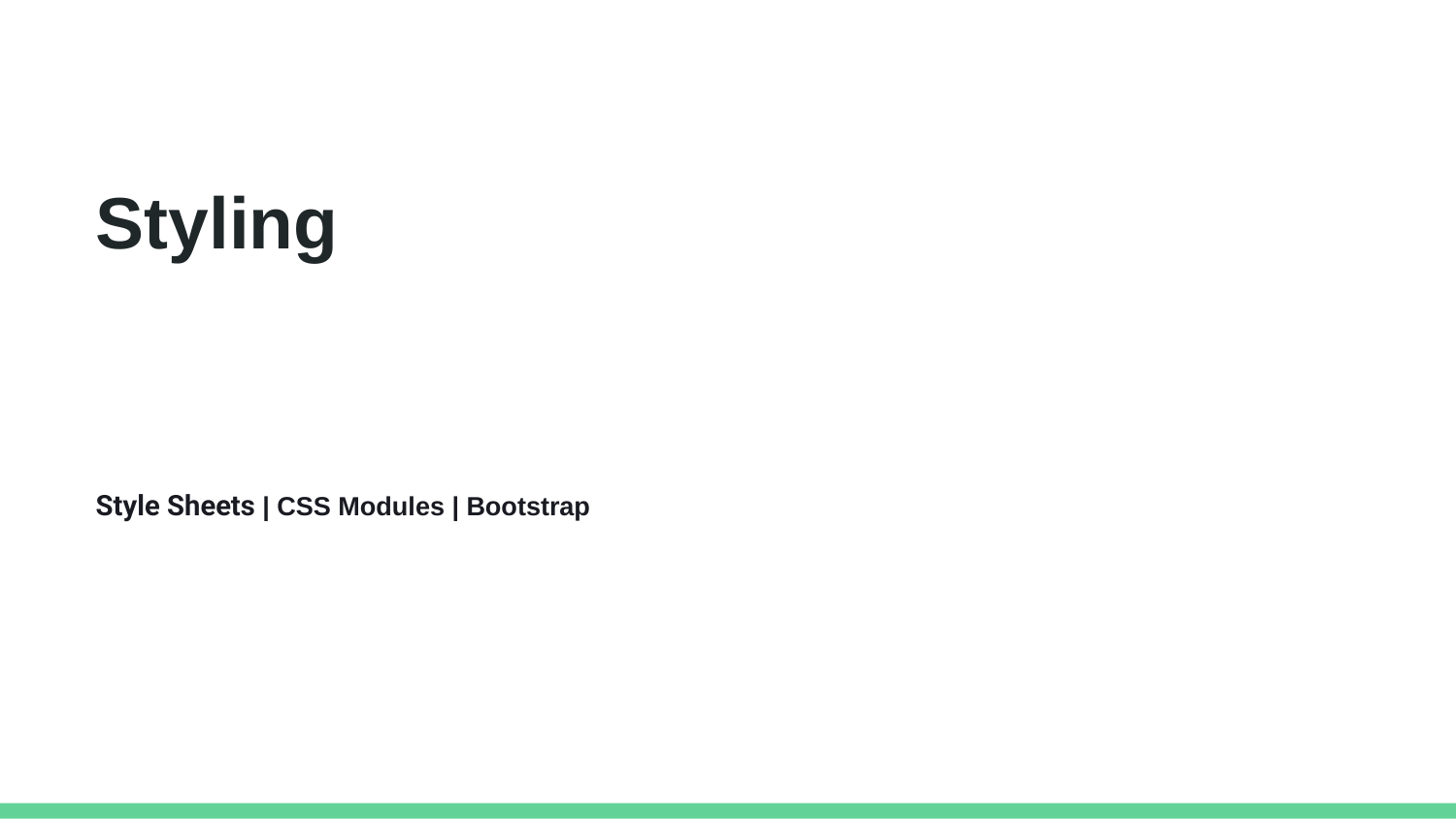

Styling
Style Sheets | CSS Modules | Bootstrap